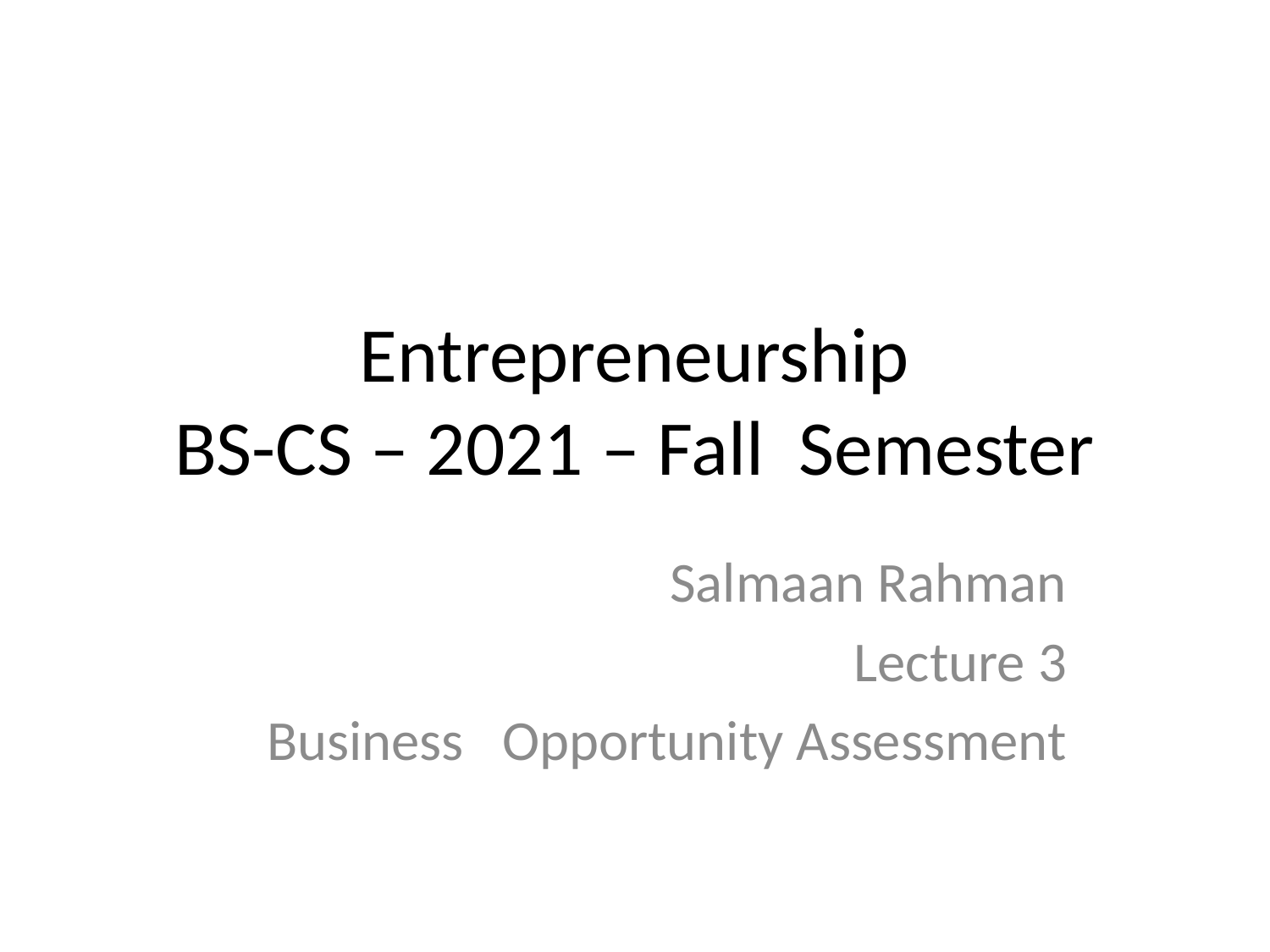

# Entrepreneurship BS-CS – 2021 – Fall  Semester
Salmaan Rahman
Lecture 3
Business   Opportunity Assessment